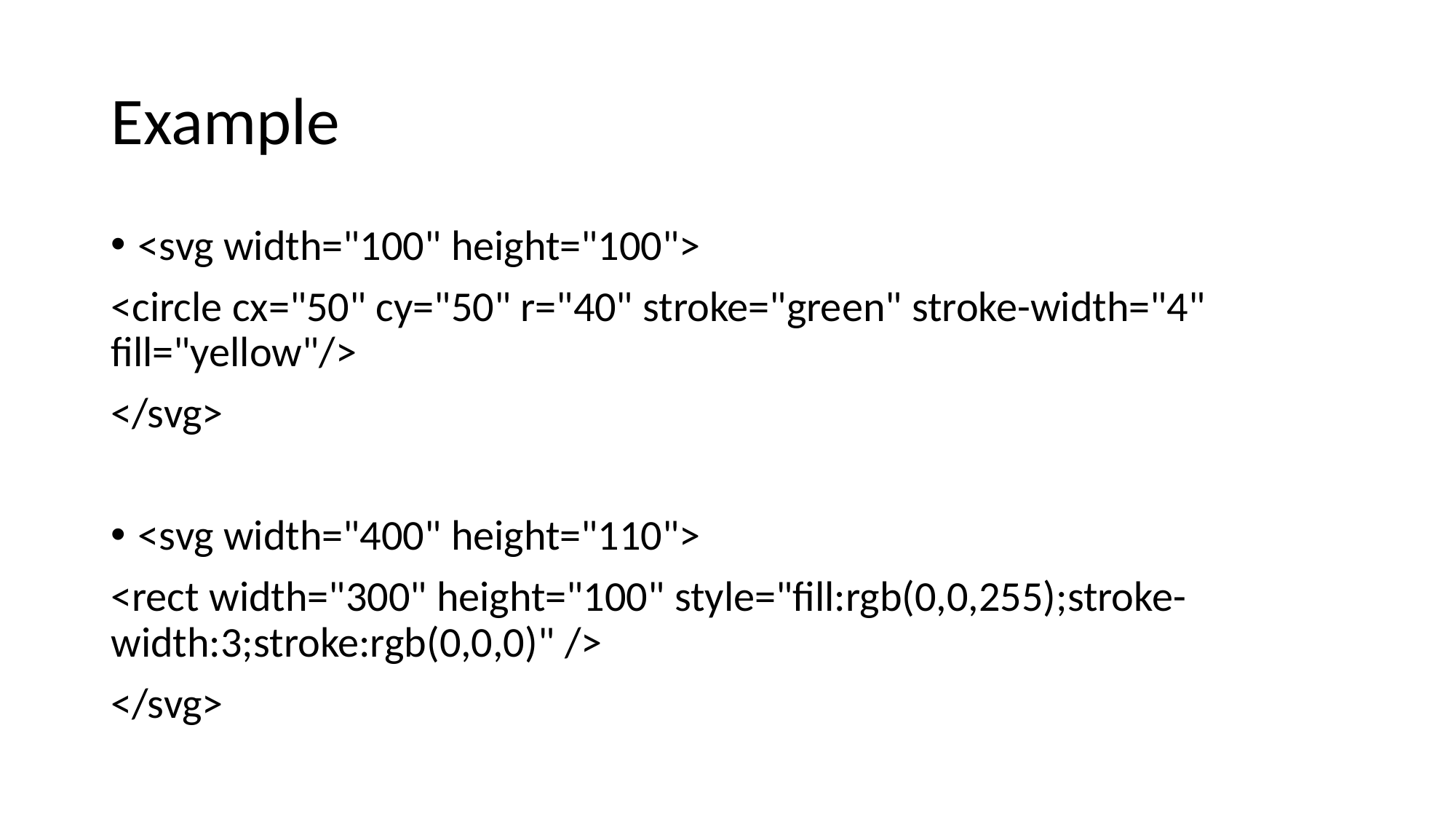

# Example
<svg width="100" height="100">
<circle cx="50" cy="50" r="40" stroke="green" stroke-width="4" fill="yellow"/>
</svg>

<svg width="400" height="110">
<rect width="300" height="100" style="fill:rgb(0,0,255);stroke-width:3;stroke:rgb(0,0,0)" />
</svg>